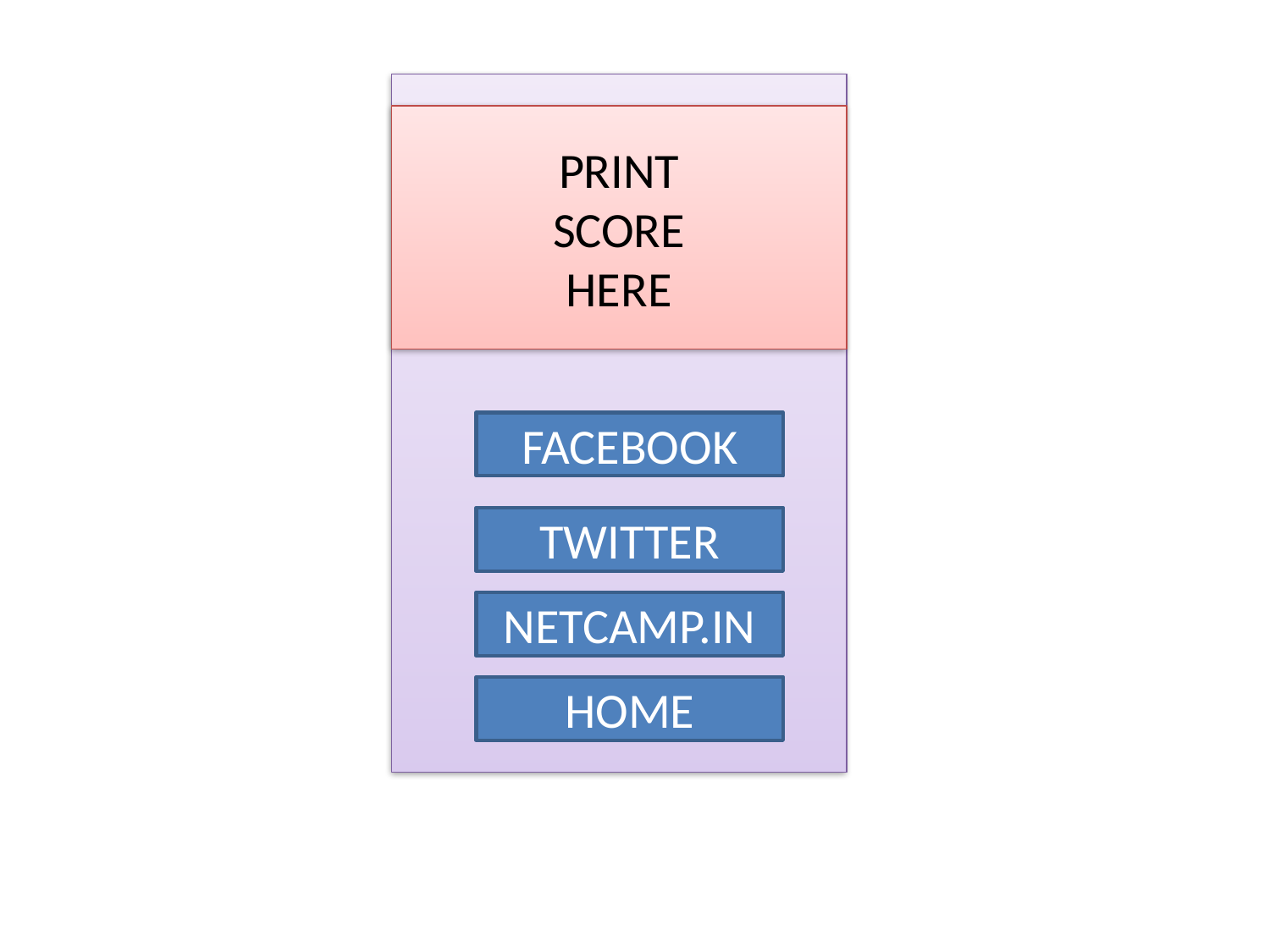

PRINT
SCORE
HERE
FACEBOOK
TWITTER
NETCAMP.IN
HOME